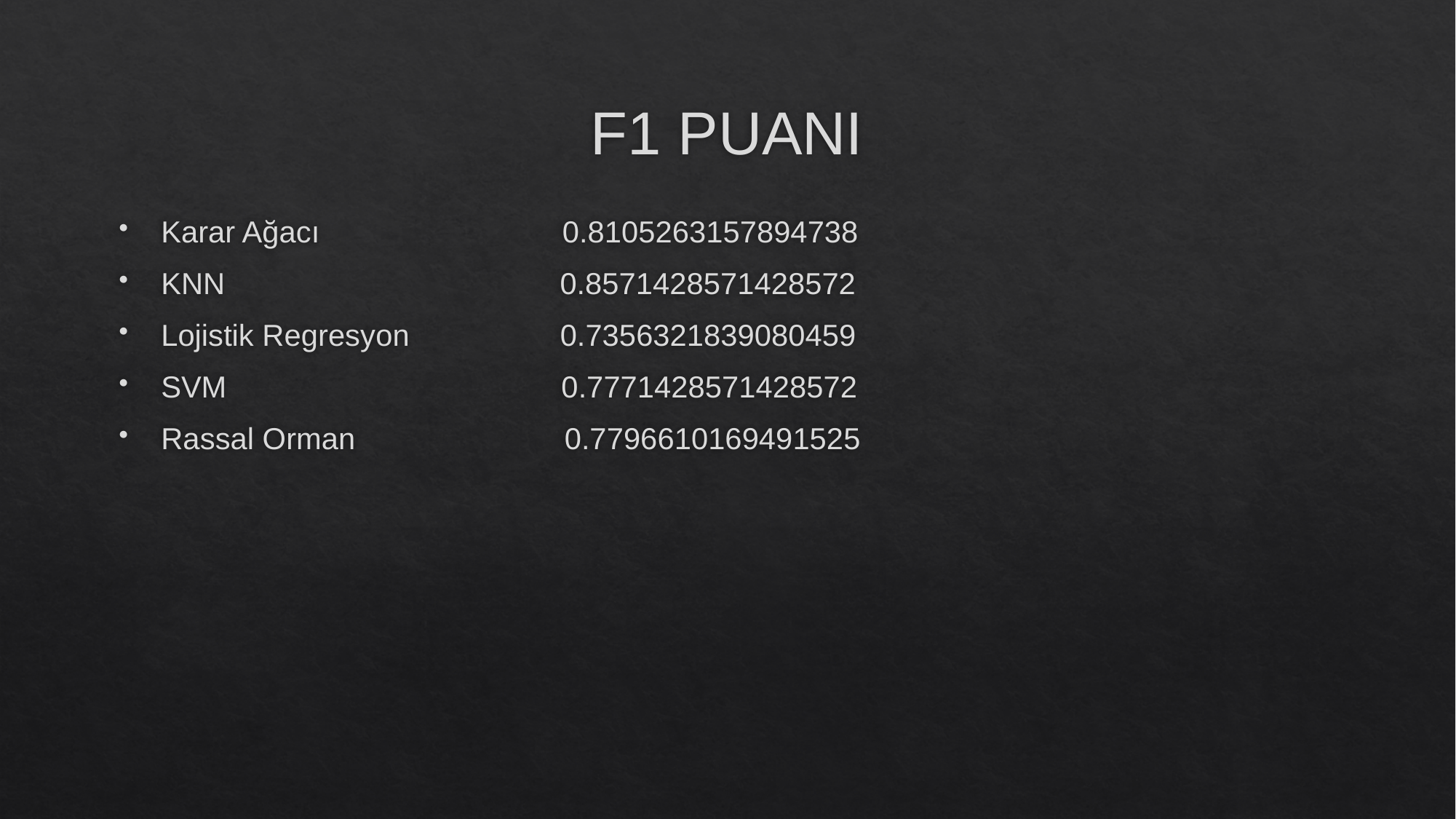

# F1 PUANI
Karar Ağacı                             0.8105263157894738
KNN                                        0.8571428571428572
Lojistik Regresyon                  0.7356321839080459
SVM                                        0.7771428571428572
Rassal Orman                         0.7796610169491525